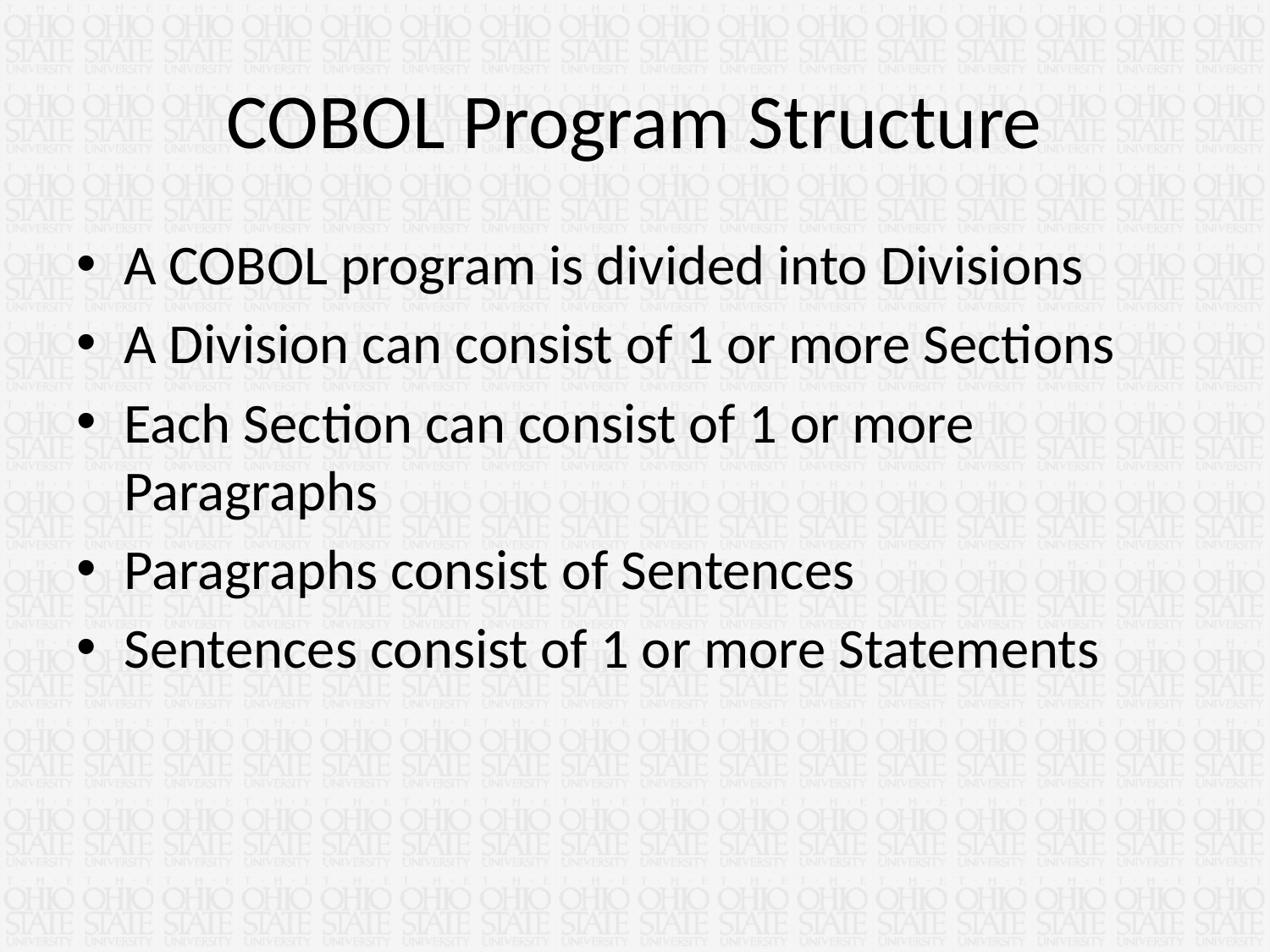

# COBOL Program Structure
A COBOL program is divided into Divisions
A Division can consist of 1 or more Sections
Each Section can consist of 1 or more Paragraphs
Paragraphs consist of Sentences
Sentences consist of 1 or more Statements